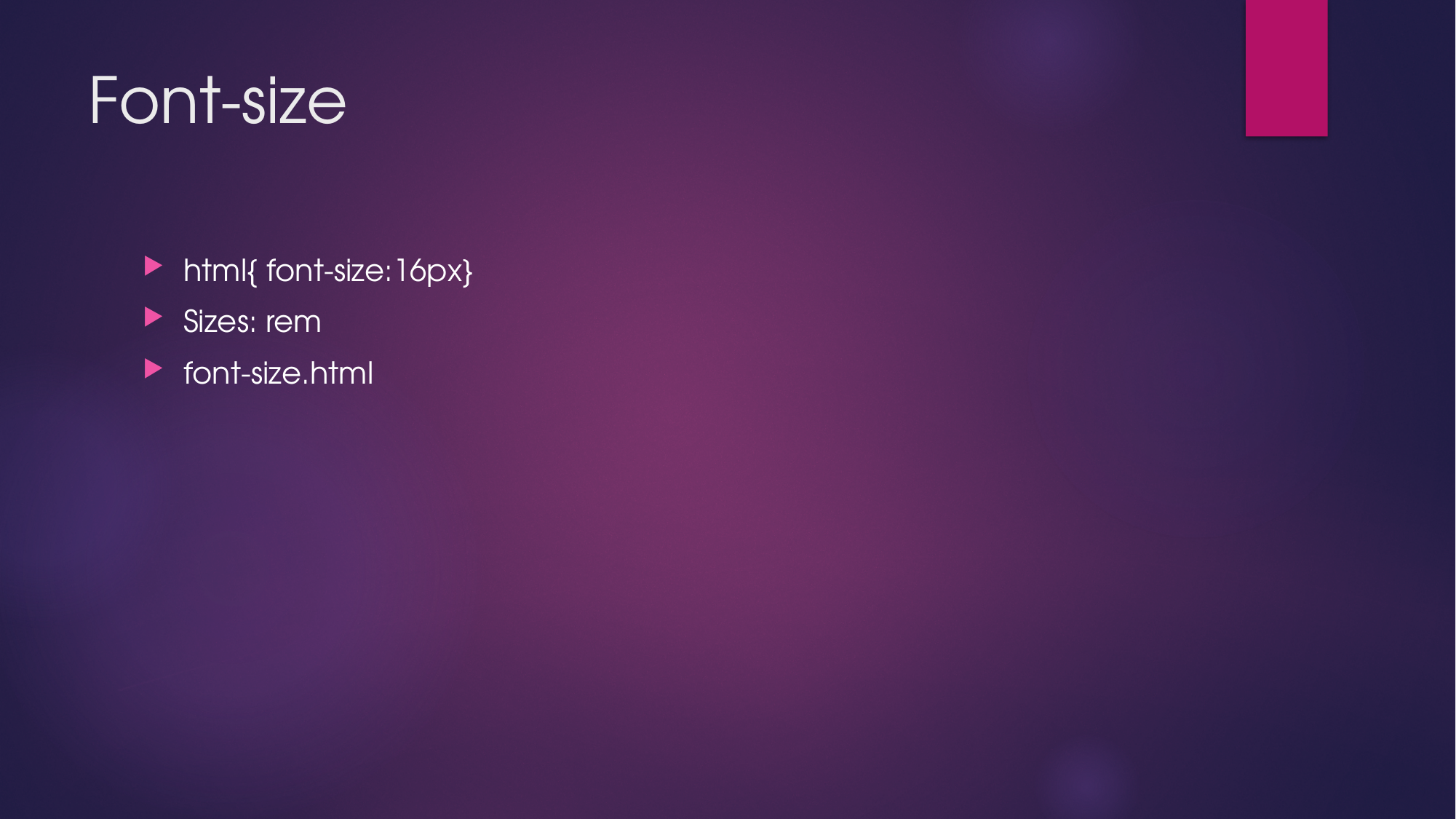

# Font-size
html{ font-size:16px}
Sizes: rem
font-size.html